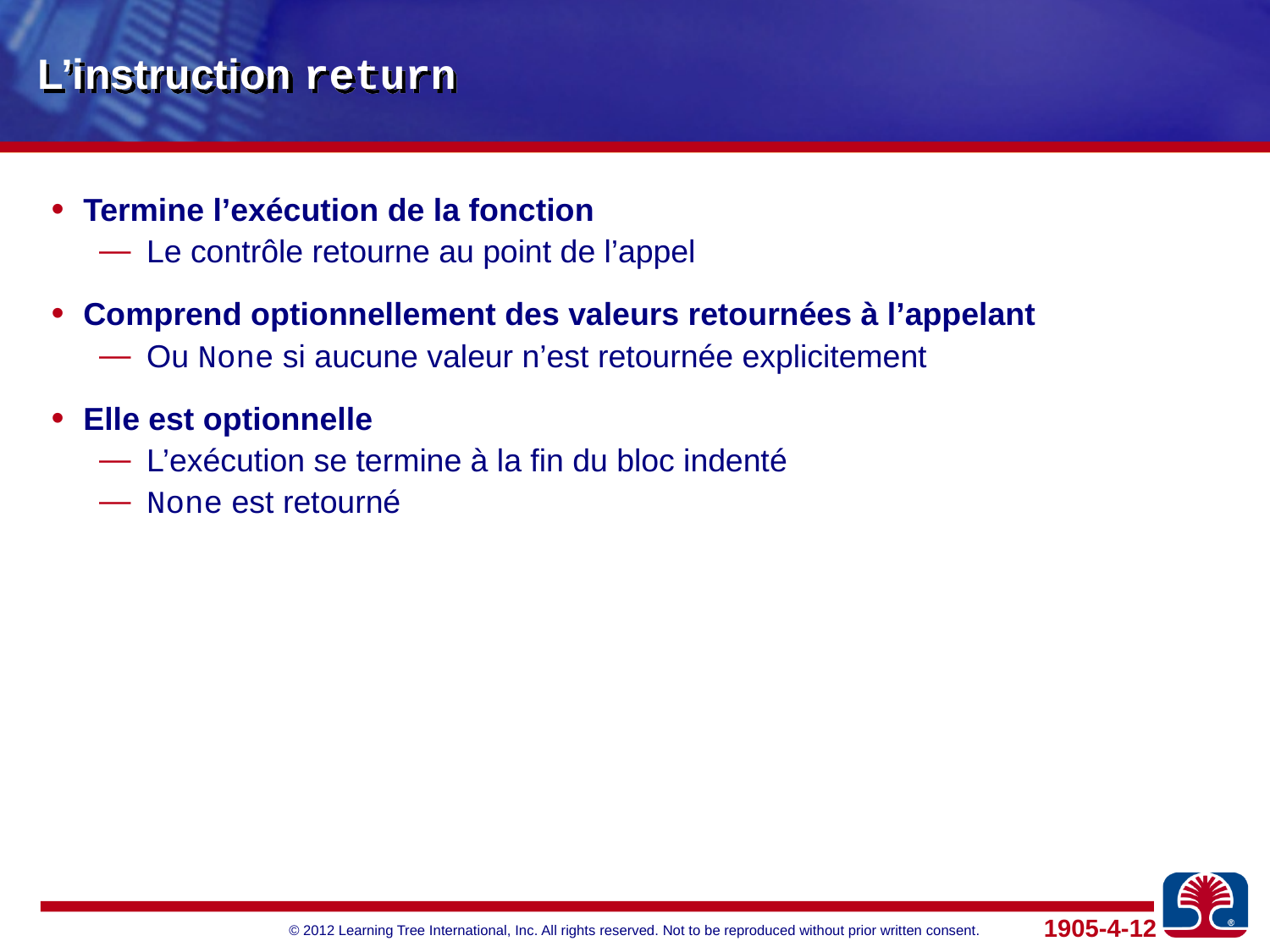

# L’instruction return
Termine l’exécution de la fonction
Le contrôle retourne au point de l’appel
Comprend optionnellement des valeurs retournées à l’appelant
Ou None si aucune valeur n’est retournée explicitement
Elle est optionnelle
L’exécution se termine à la fin du bloc indenté
None est retourné